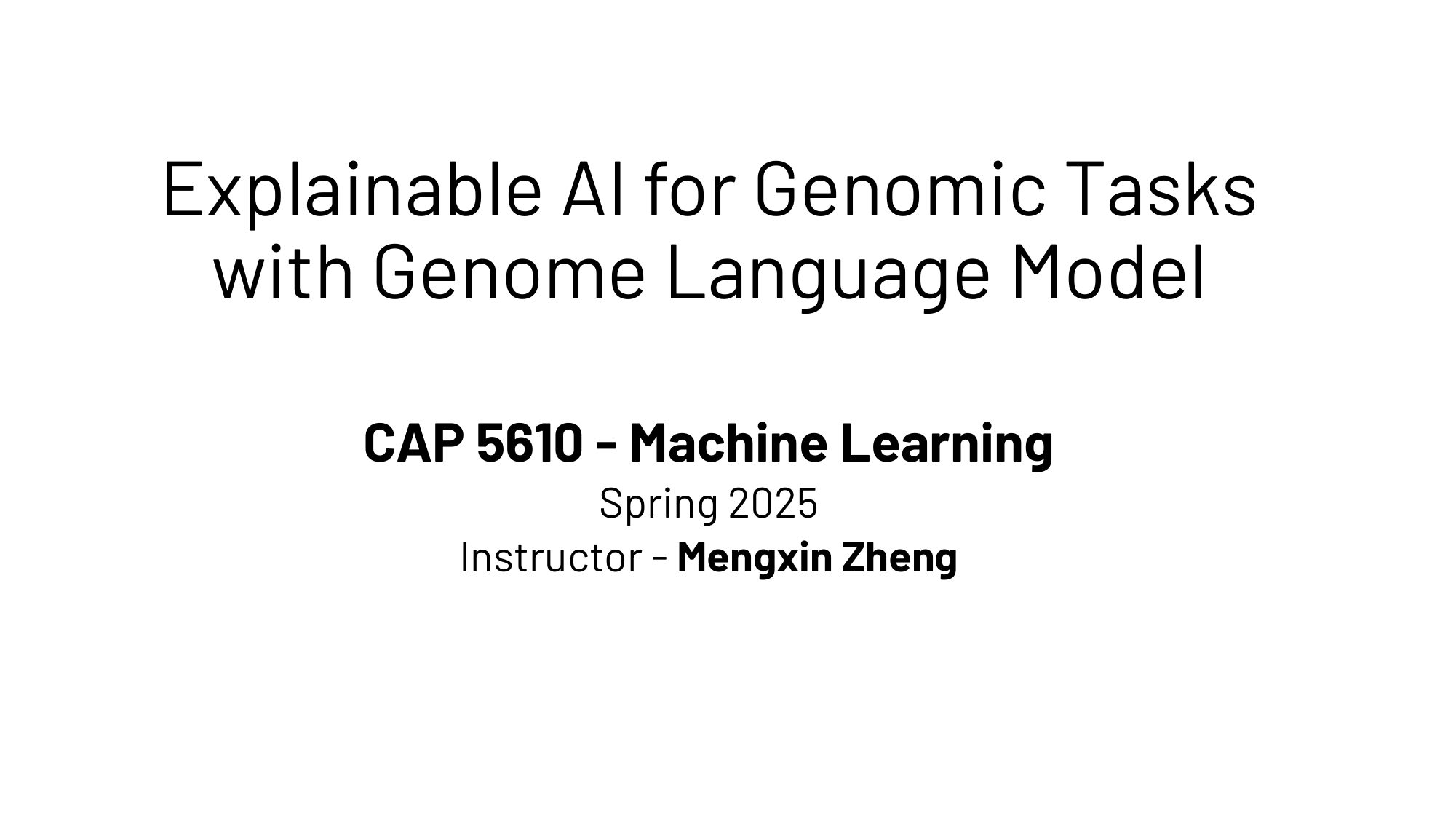

# Explainable AI for Genomic Tasks with Genome Language Model
CAP 5610 - Machine Learning
Spring 2025
Instructor - Mengxin Zheng